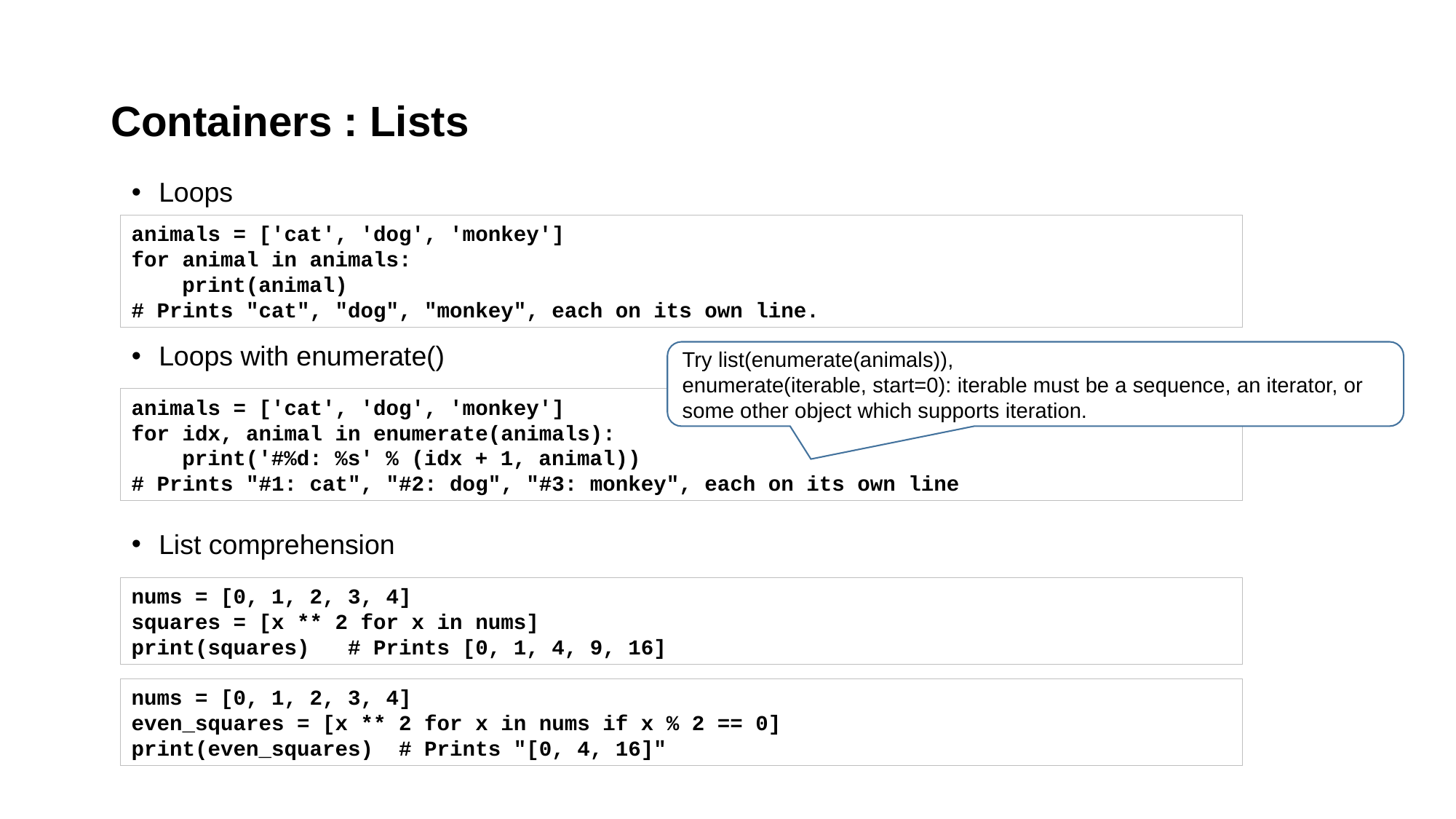

# Containers : Lists
Loops
animals = ['cat', 'dog', 'monkey']
for animal in animals:
    print(animal)
# Prints "cat", "dog", "monkey", each on its own line.
Loops with enumerate()
Try list(enumerate(animals)),
enumerate(iterable, start=0): iterable must be a sequence, an iterator, or some other object which supports iteration.
animals = ['cat', 'dog', 'monkey']
for idx, animal in enumerate(animals):
    print('#%d: %s' % (idx + 1, animal))
# Prints "#1: cat", "#2: dog", "#3: monkey", each on its own line
List comprehension
nums = [0, 1, 2, 3, 4]
squares = [x ** 2 for x in nums]
print(squares)   # Prints [0, 1, 4, 9, 16]
nums = [0, 1, 2, 3, 4]
even_squares = [x ** 2 for x in nums if x % 2 == 0]
print(even_squares)  # Prints "[0, 4, 16]"